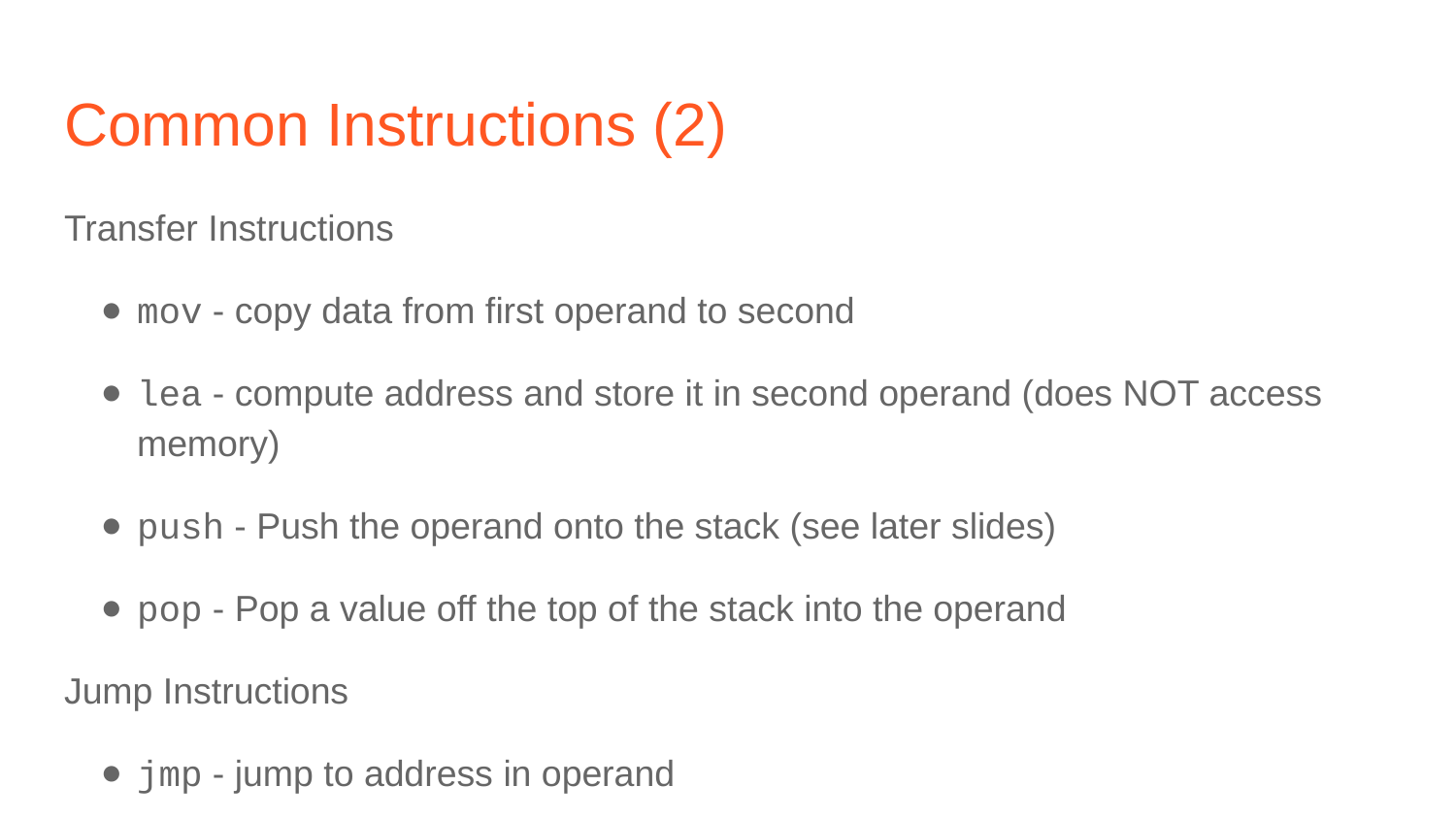

# Common Instructions (2)
Transfer Instructions
mov - copy data from first operand to second
lea - compute address and store it in second operand (does NOT access memory)
push - Push the operand onto the stack (see later slides)
pop - Pop a value off the top of the stack into the operand
Jump Instructions
jmp - jump to address in operand
Reference: https://en.wikibooks.org/wiki/X86_Assembly/16_32_and_64_Bits